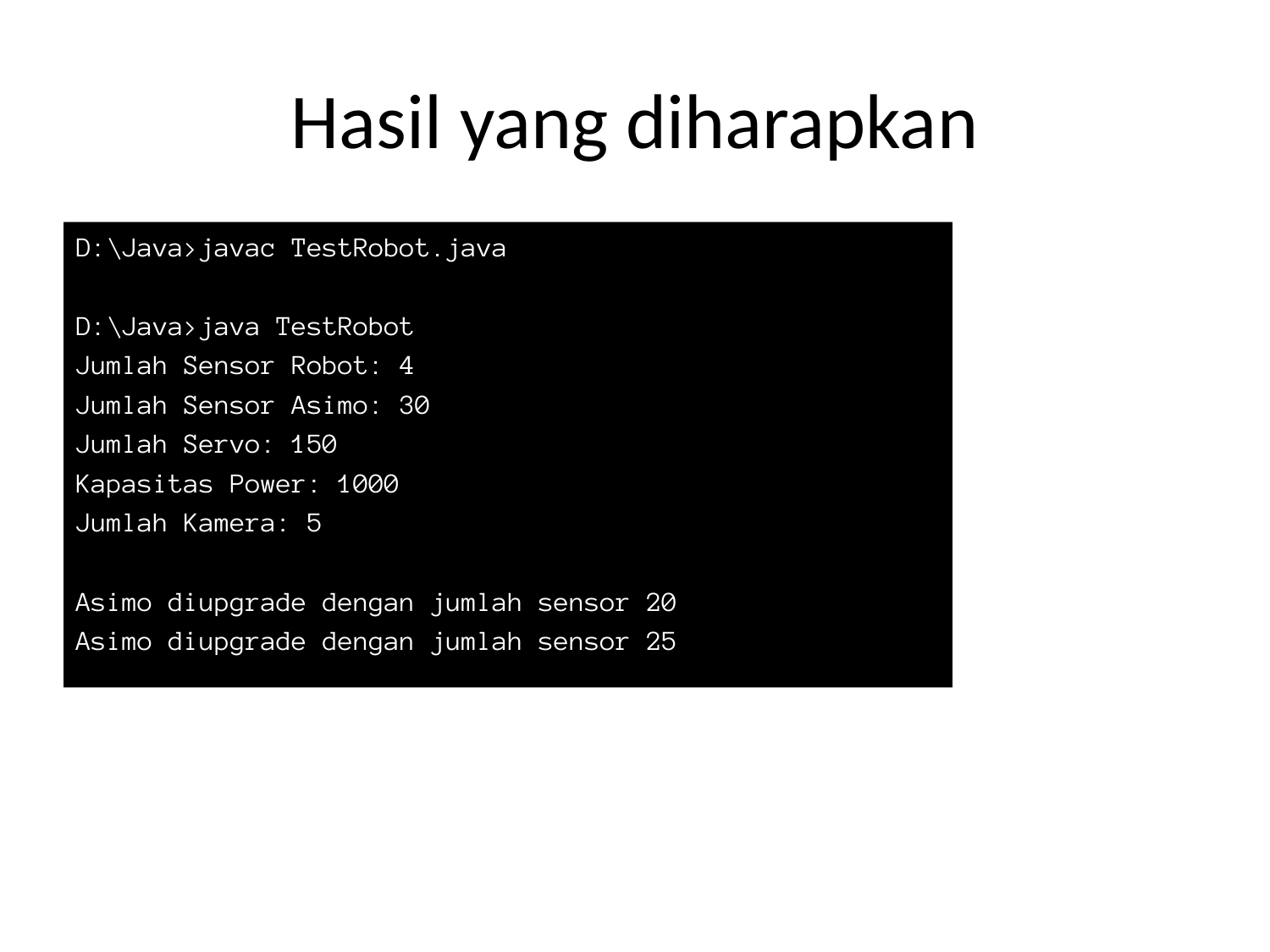

# Hasil yang diharapkan
D:\Java>javac TestRobot.java

D:\Java>java TestRobot
Jumlah Sensor Robot: 4
Jumlah Sensor Asimo: 30
Jumlah Servo: 150
Kapasitas Power: 1000
Jumlah Kamera: 5

Asimo diupgrade dengan jumlah sensor 20
Asimo diupgrade dengan jumlah sensor 25